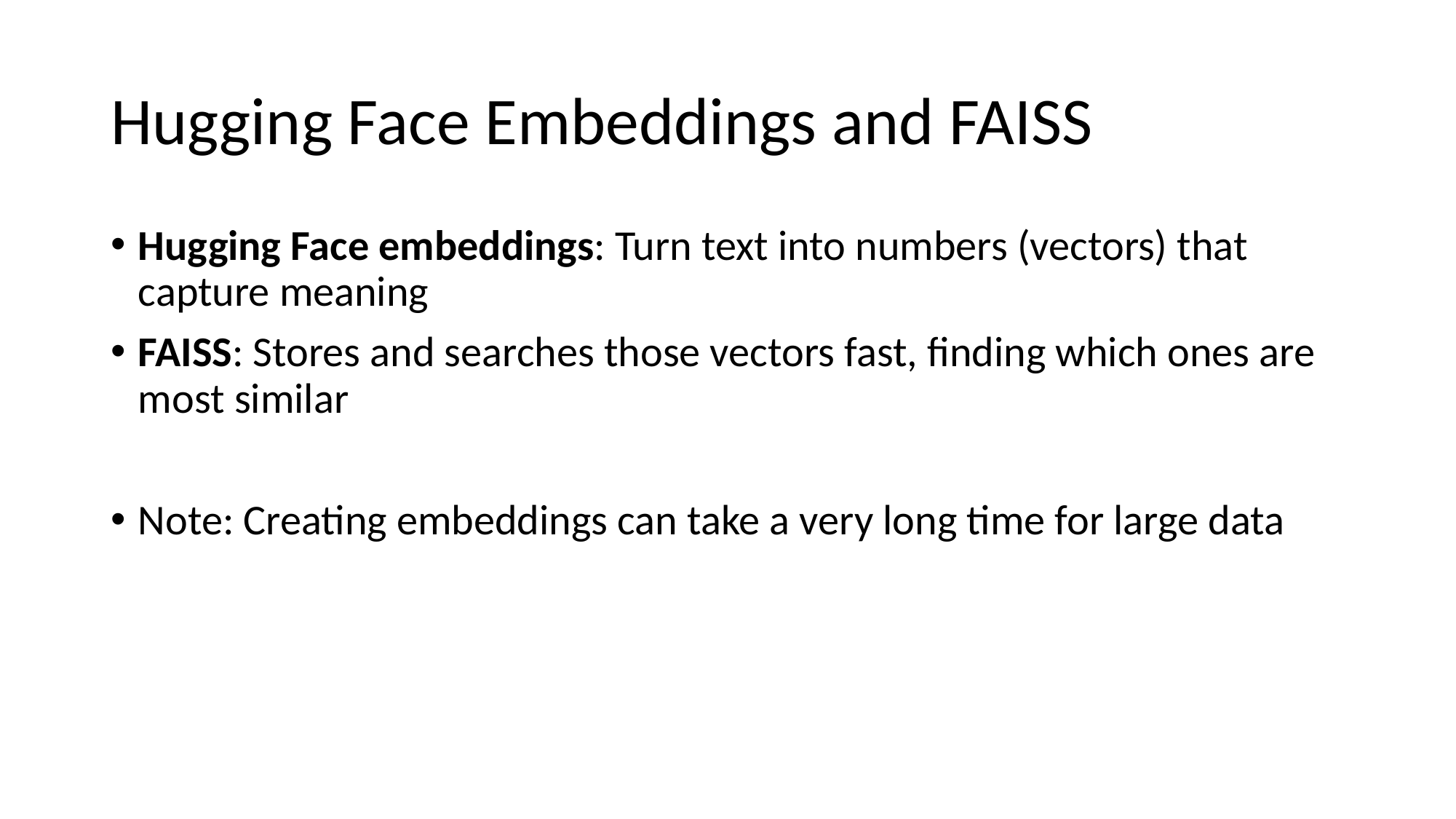

# Hugging Face Embeddings and FAISS
Hugging Face embeddings: Turn text into numbers (vectors) that capture meaning
FAISS: Stores and searches those vectors fast, finding which ones are most similar

Note: Creating embeddings can take a very long time for large data